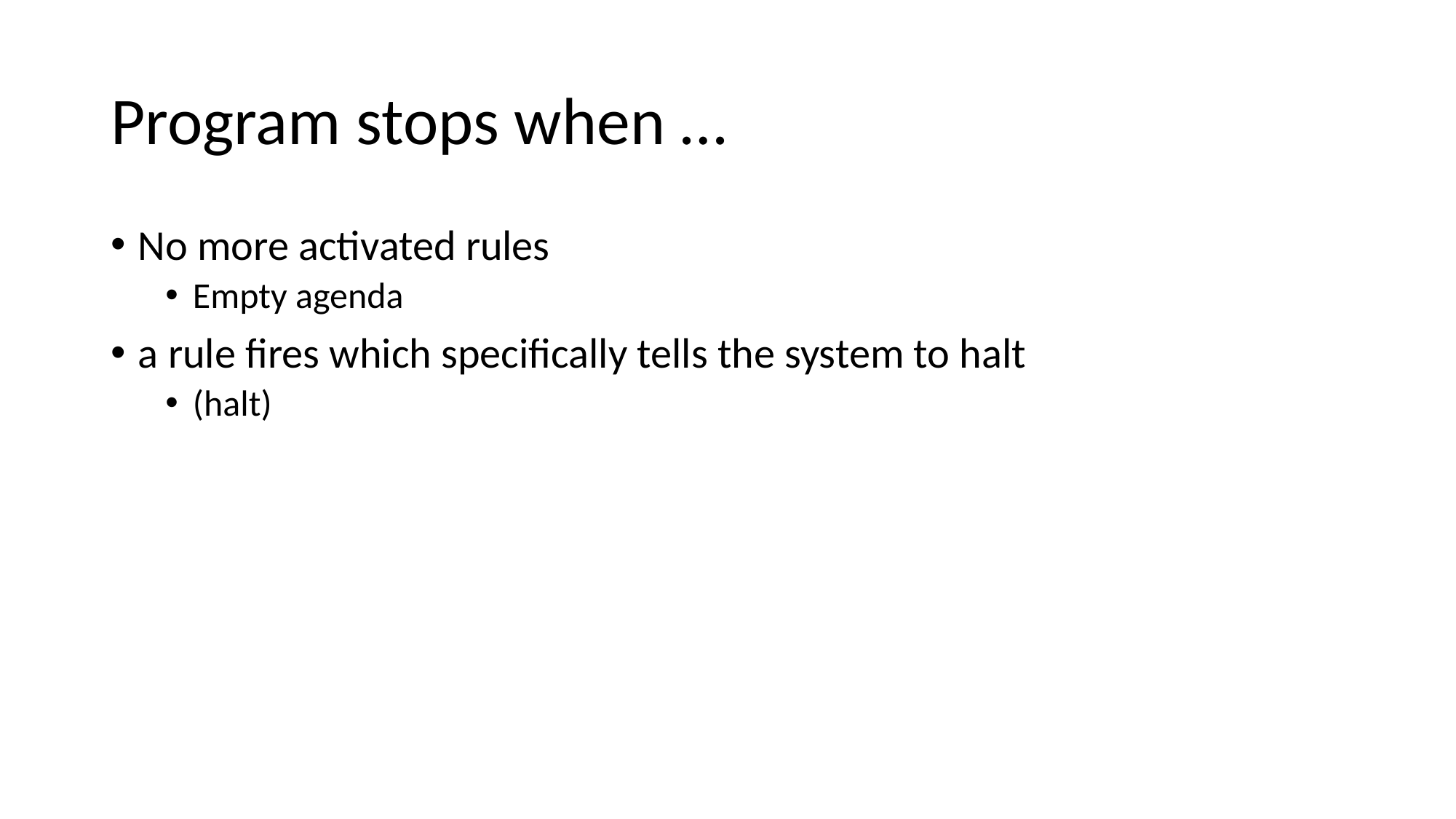

# Program stops when …
No more activated rules
Empty agenda
a rule fires which specifically tells the system to halt
(halt)